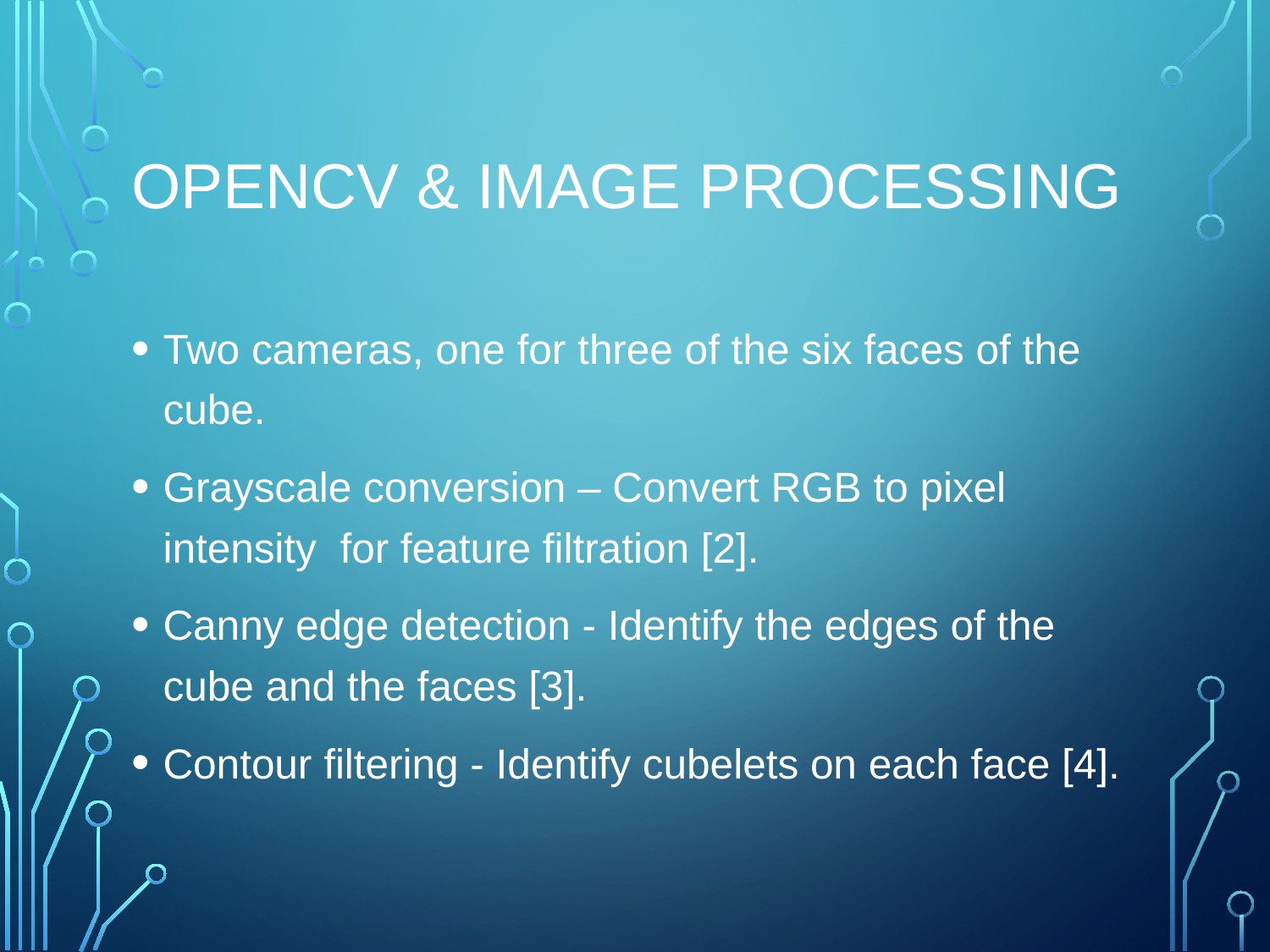

# OpenCV & Image Processing
Two cameras, one for three of the six faces of the cube.
Grayscale conversion – Convert RGB to pixel intensity  for feature filtration [2].
Canny edge detection - Identify the edges of the cube and the faces [3].
Contour filtering - Identify cubelets on each face [4].